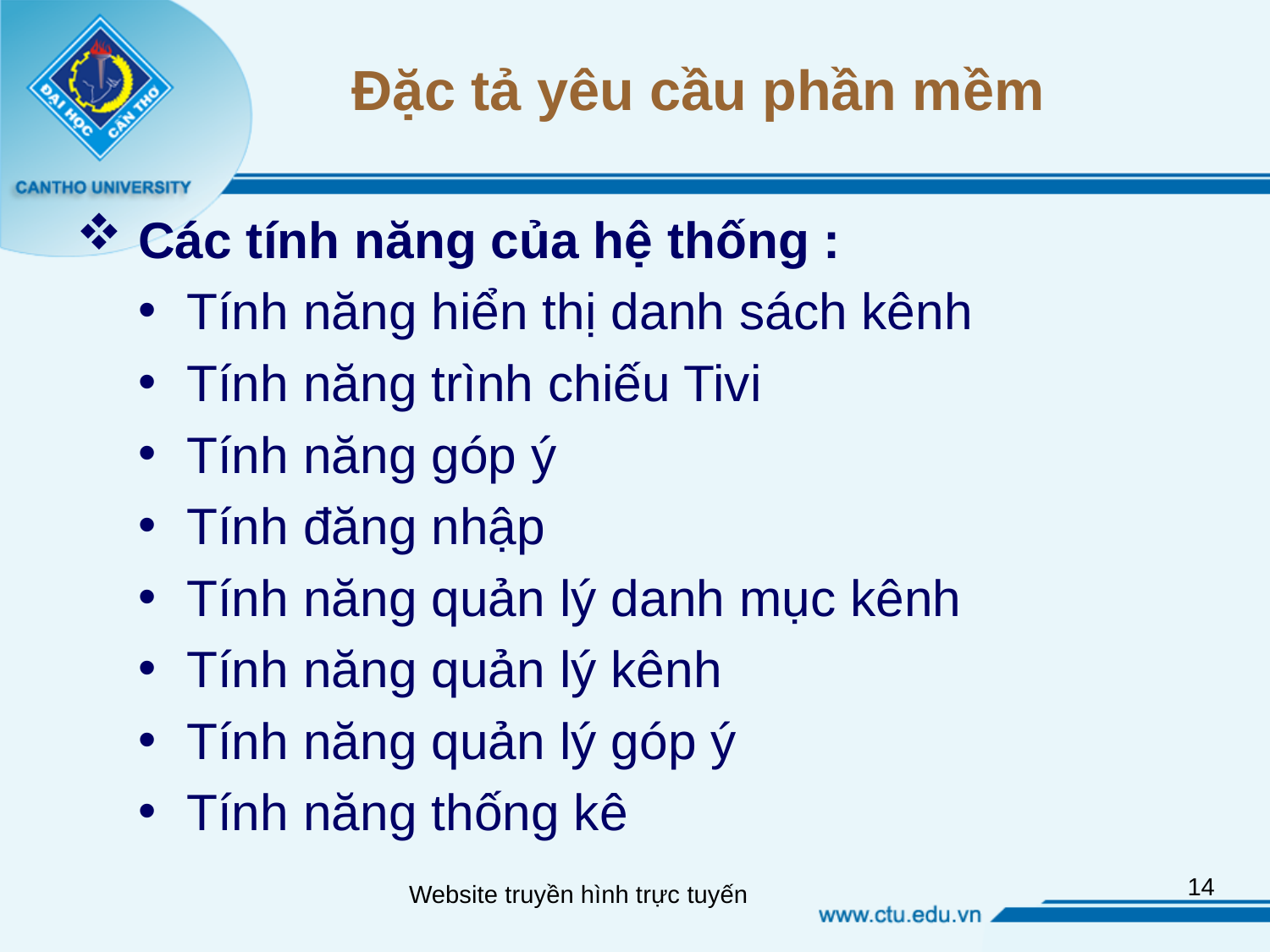

# Đặc tả yêu cầu phần mềm
 Các tính năng của hệ thống :
Tính năng hiển thị danh sách kênh
Tính năng trình chiếu Tivi
Tính năng góp ý
Tính đăng nhập
Tính năng quản lý danh mục kênh
Tính năng quản lý kênh
Tính năng quản lý góp ý
Tính năng thống kê

14
Website truyền hình trực tuyến